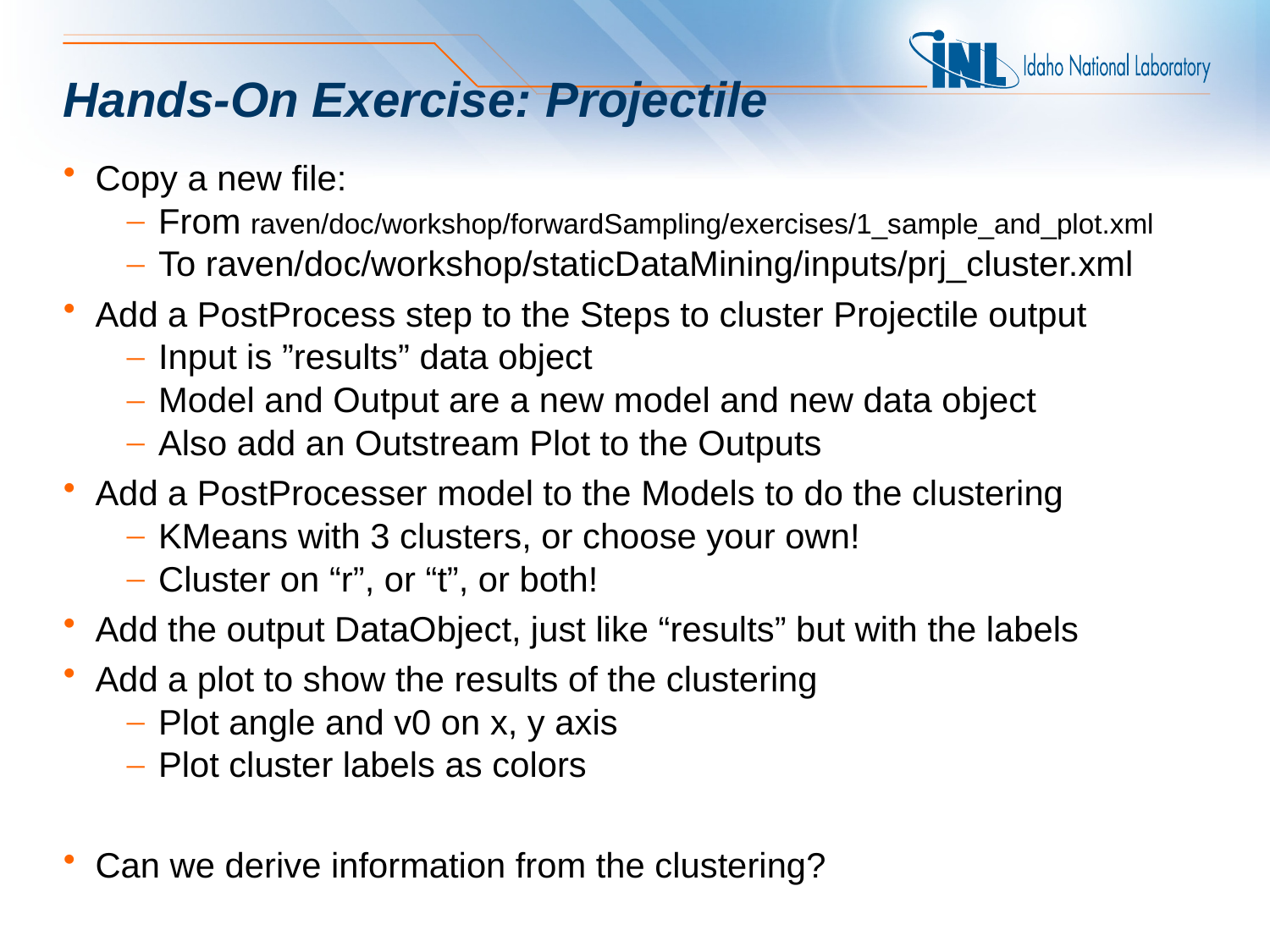

# Hands-On Exercise: Projectile
Copy a new file:
From raven/doc/workshop/forwardSampling/exercises/1_sample_and_plot.xml
To raven/doc/workshop/staticDataMining/inputs/prj_cluster.xml
Add a PostProcess step to the Steps to cluster Projectile output
Input is ”results” data object
Model and Output are a new model and new data object
Also add an Outstream Plot to the Outputs
Add a PostProcesser model to the Models to do the clustering
KMeans with 3 clusters, or choose your own!
Cluster on “r”, or “t”, or both!
Add the output DataObject, just like “results” but with the labels
Add a plot to show the results of the clustering
Plot angle and v0 on x, y axis
Plot cluster labels as colors

Can we derive information from the clustering?